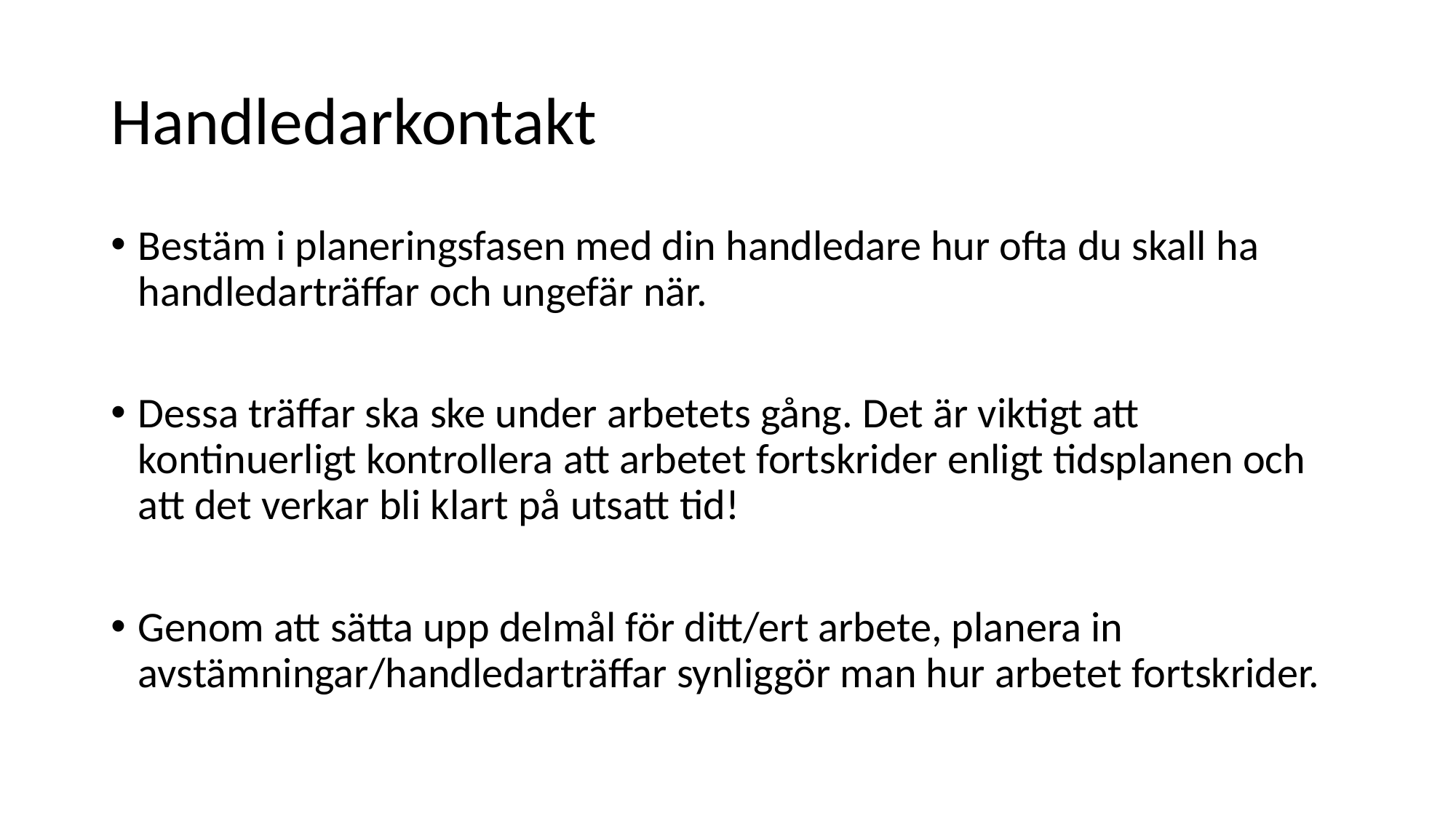

# Handledarkontakt
Bestäm i planeringsfasen med din handledare hur ofta du skall ha handledarträffar och ungefär när.

Dessa träffar ska ske under arbetets gång. Det är viktigt att kontinuerligt kontrollera att arbetet fortskrider enligt tidsplanen och att det verkar bli klart på utsatt tid!

Genom att sätta upp delmål för ditt/ert arbete, planera in avstämningar/handledarträffar synliggör man hur arbetet fortskrider.